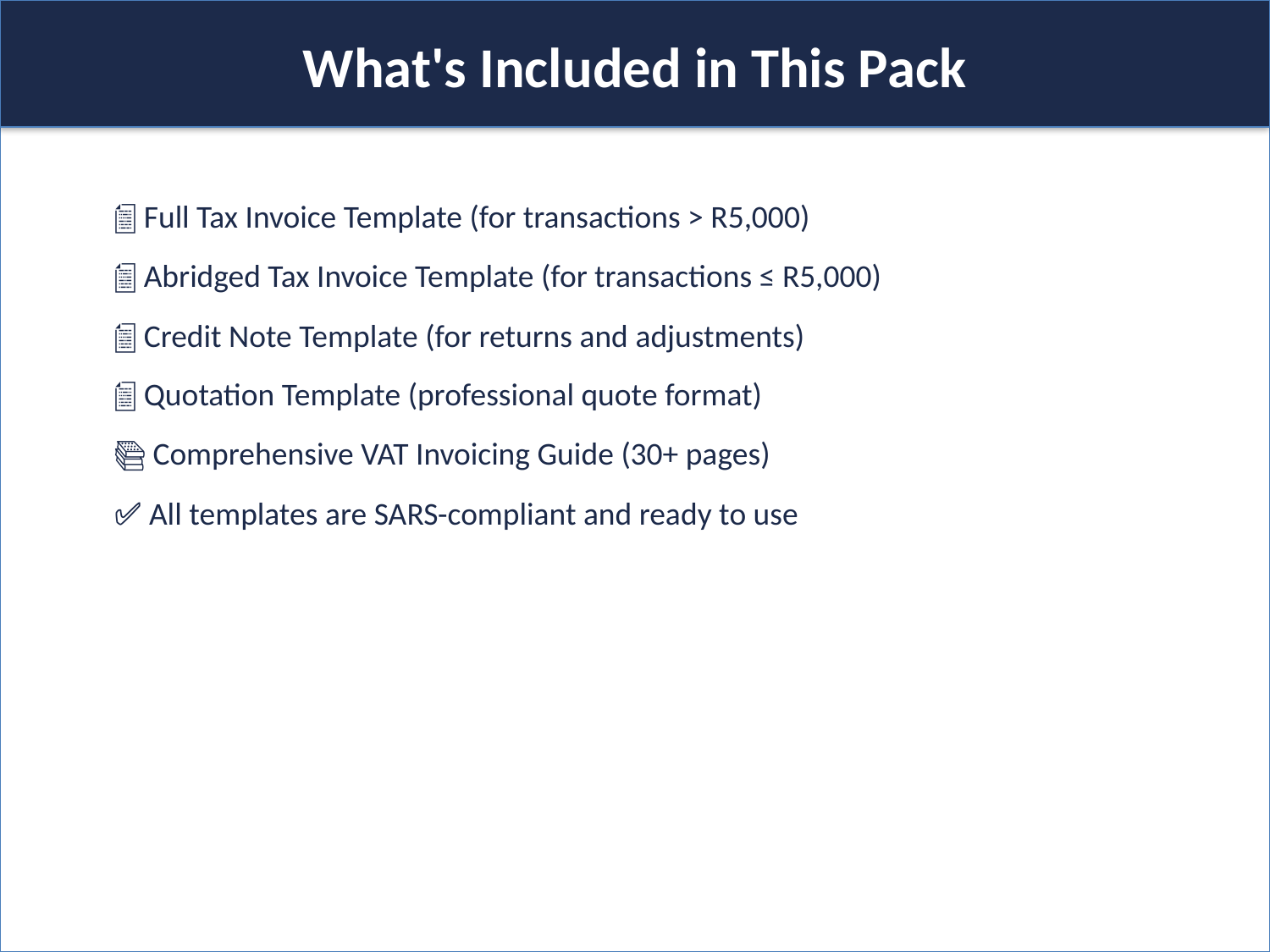

What's Included in This Pack
📄 Full Tax Invoice Template (for transactions > R5,000)
📄 Abridged Tax Invoice Template (for transactions ≤ R5,000)
📄 Credit Note Template (for returns and adjustments)
📄 Quotation Template (professional quote format)
📚 Comprehensive VAT Invoicing Guide (30+ pages)
✅ All templates are SARS-compliant and ready to use